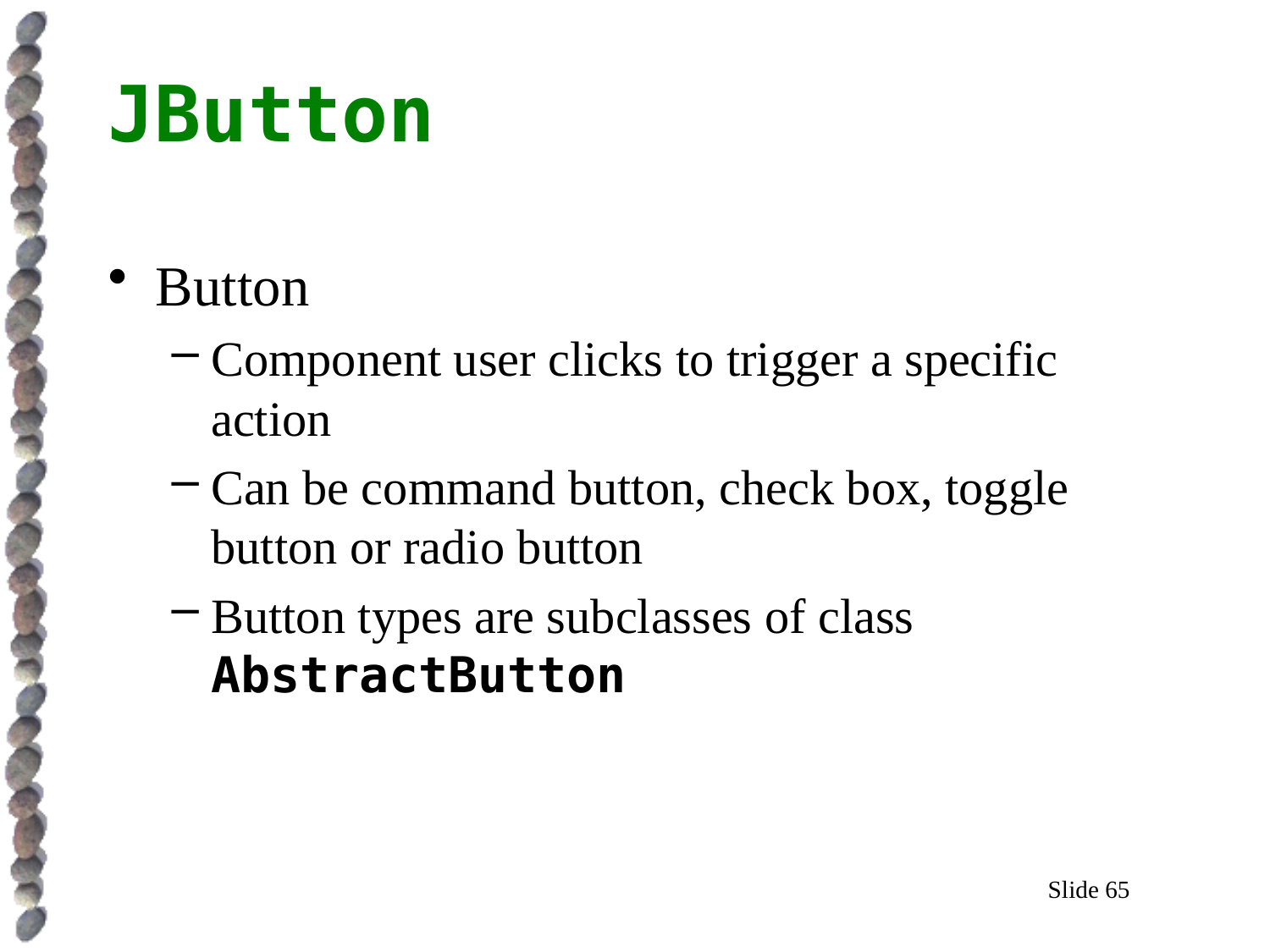

# JButton
Button
Component user clicks to trigger a specific action
Can be command button, check box, toggle button or radio button
Button types are subclasses of class AbstractButton
Slide 65